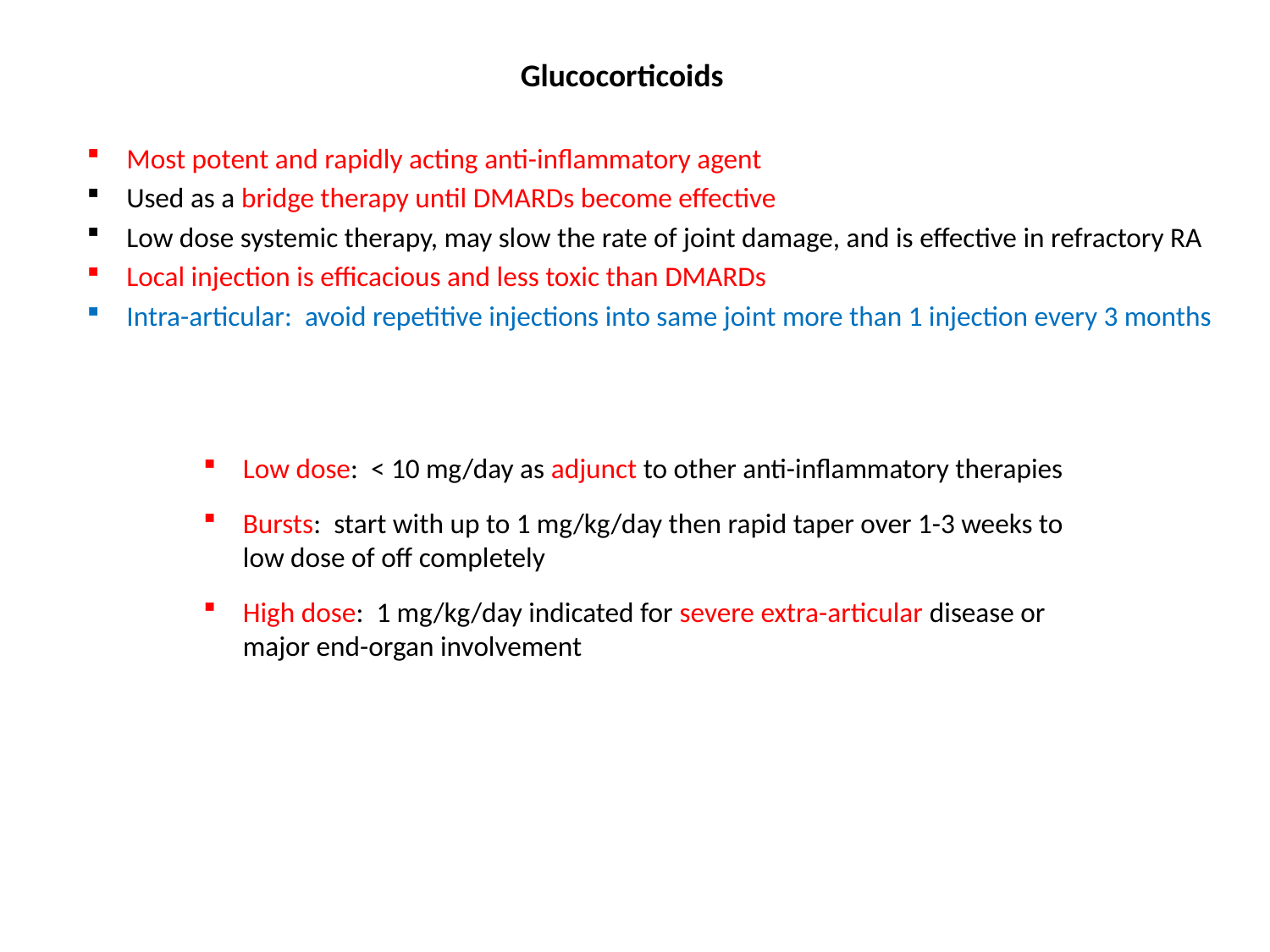

Glucocorticoids
Most potent and rapidly acting anti-inflammatory agent
Used as a bridge therapy until DMARDs become effective
Low dose systemic therapy, may slow the rate of joint damage, and is effective in refractory RA
Local injection is efficacious and less toxic than DMARDs
Intra-articular:  avoid repetitive injections into same joint more than 1 injection every 3 months
Low dose:  < 10 mg/day as adjunct to other anti-inflammatory therapies
Bursts:  start with up to 1 mg/kg/day then rapid taper over 1-3 weeks to low dose of off completely
High dose:  1 mg/kg/day indicated for severe extra-articular disease or major end-organ involvement